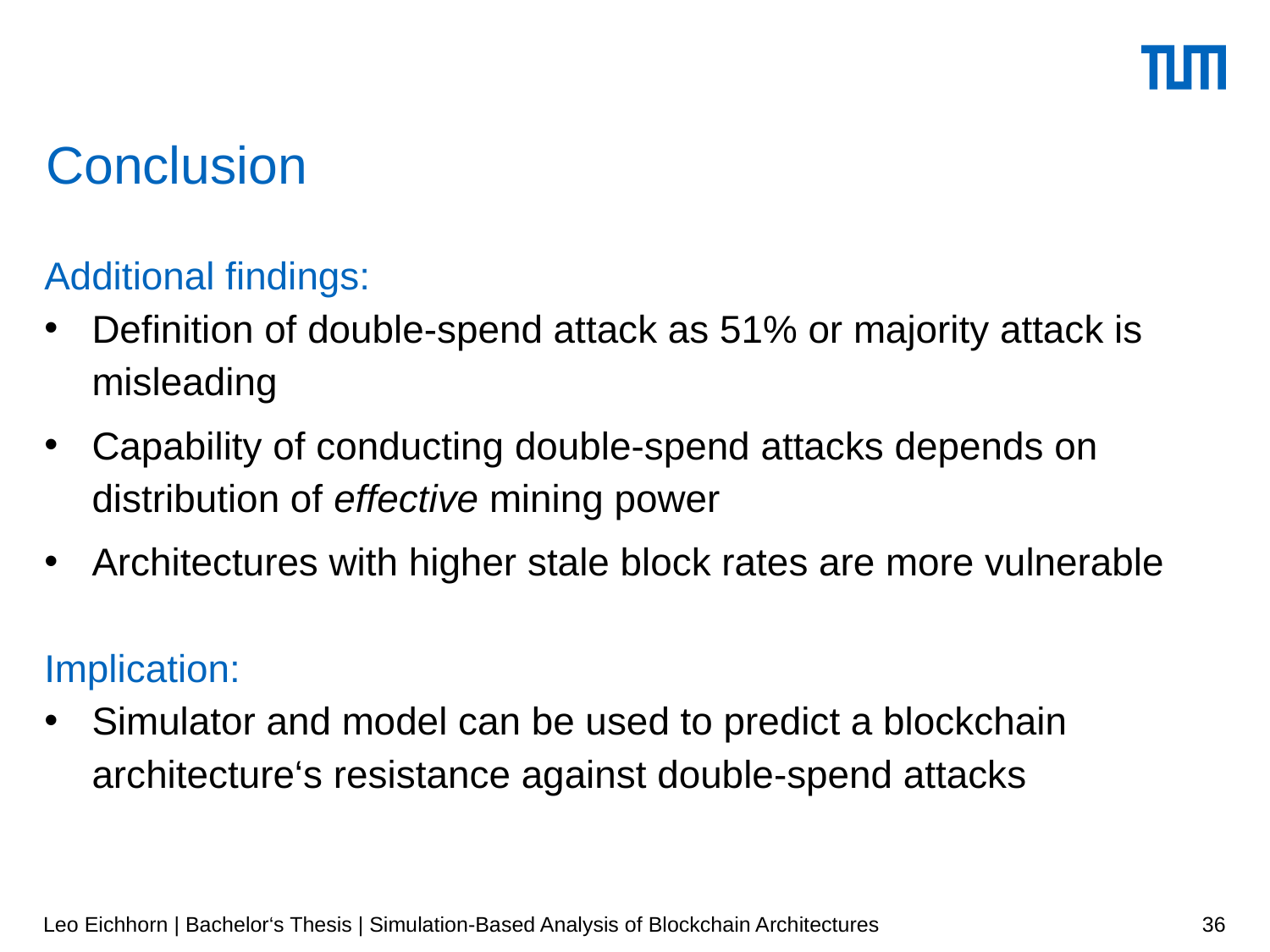

Conclusion
Additional findings:
Definition of double-spend attack as 51% or majority attack is misleading
Capability of conducting double-spend attacks depends on distribution of effective mining power
Architectures with higher stale block rates are more vulnerable

Implication:
Simulator and model can be used to predict a blockchain architecture‘s resistance against double-spend attacks

Leo Eichhorn | Bachelor‘s Thesis | Simulation-Based Analysis of Blockchain Architectures
36